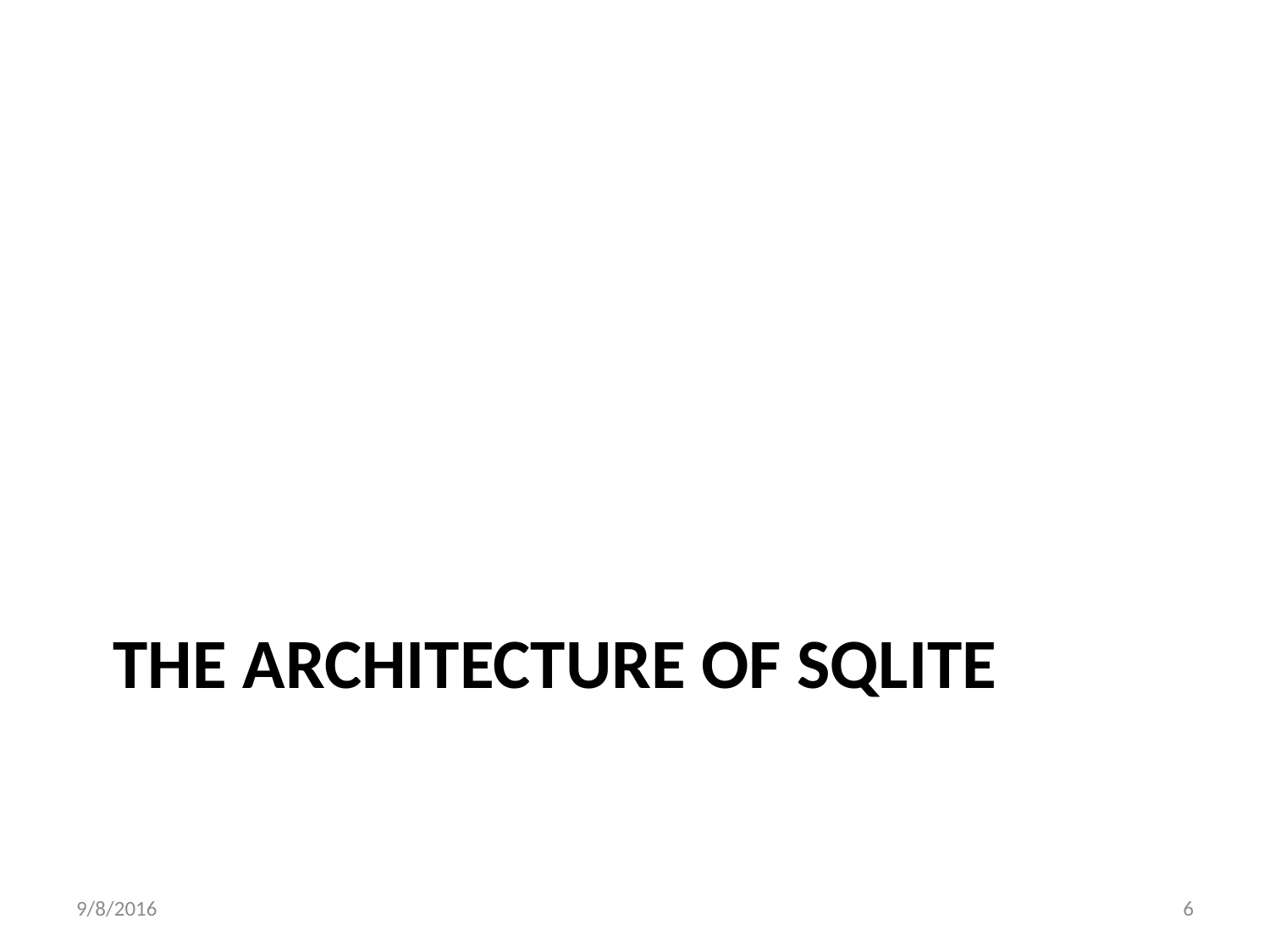

# The architecture of sqlite
9/8/2016
6